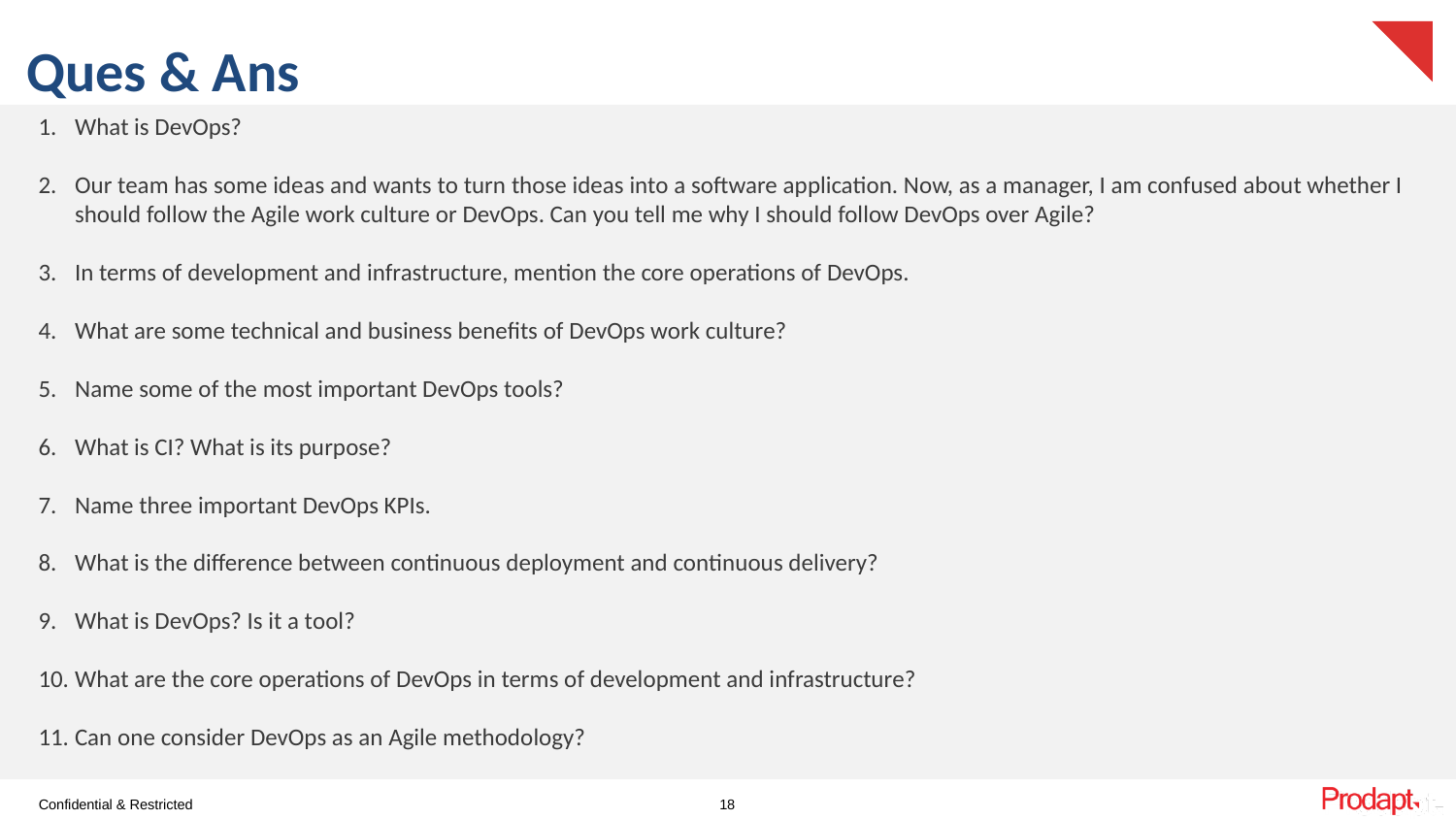

# Ques & Ans
What is DevOps?

Our team has some ideas and wants to turn those ideas into a software application. Now, as a manager, I am confused about whether I should follow the Agile work culture or DevOps. Can you tell me why I should follow DevOps over Agile?

In terms of development and infrastructure, mention the core operations of DevOps.

What are some technical and business benefits of DevOps work culture?

Name some of the most important DevOps tools?

What is CI? What is its purpose?

Name three important DevOps KPIs.

What is the difference between continuous deployment and continuous delivery?

What is DevOps? Is it a tool?

What are the core operations of DevOps in terms of development and infrastructure?

Can one consider DevOps as an Agile methodology?
18